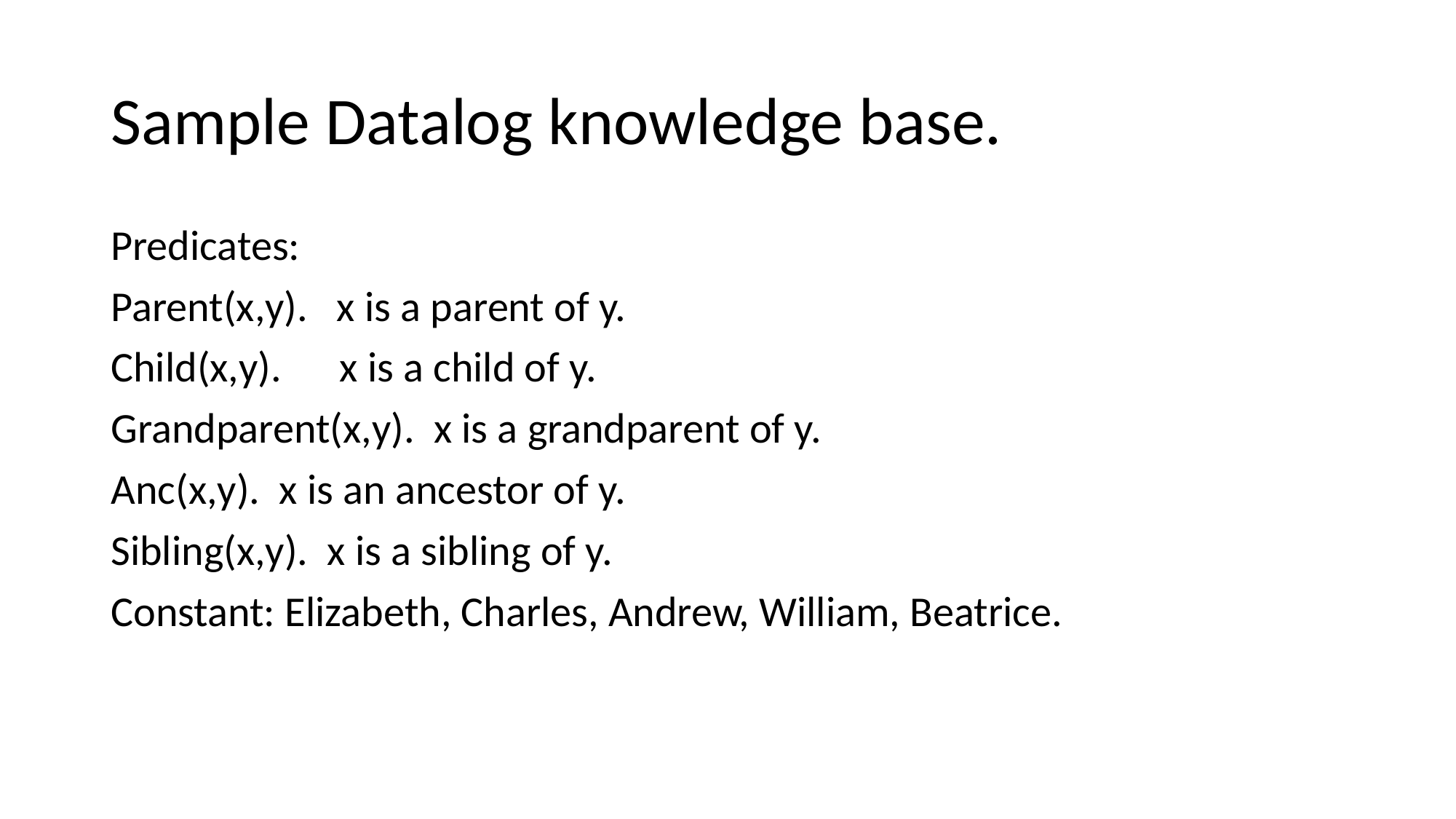

# Sample Datalog knowledge base.
Predicates:
Parent(x,y).   x is a parent of y.
Child(x,y).      x is a child of y.
Grandparent(x,y).  x is a grandparent of y.
Anc(x,y).  x is an ancestor of y.
Sibling(x,y).  x is a sibling of y.
Constant: Elizabeth, Charles, Andrew, William, Beatrice.